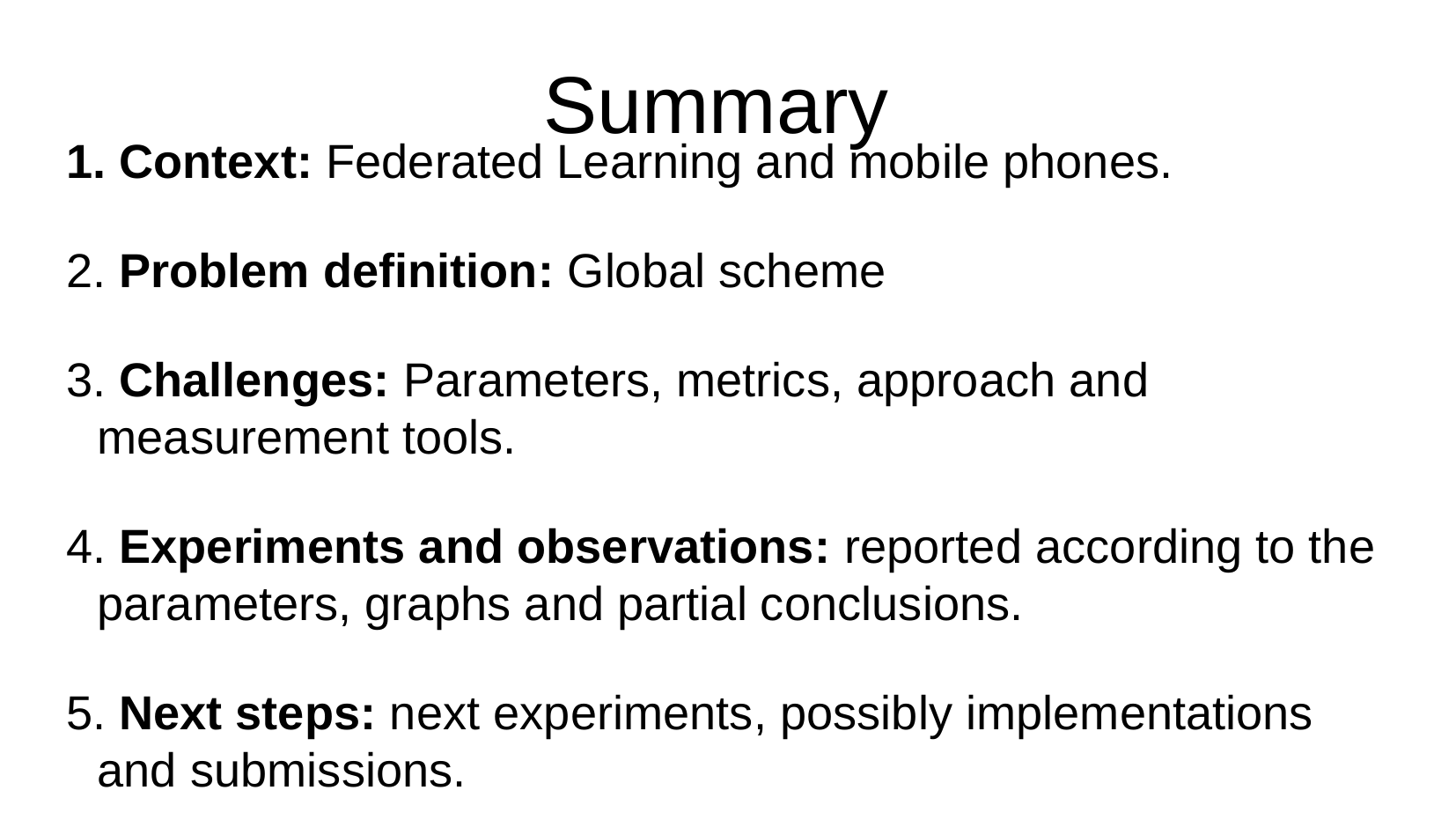

# Summary
 Context: Federated Learning and mobile phones.
 Problem definition: Global scheme
 Challenges: Parameters, metrics, approach and measurement tools.
 Experiments and observations: reported according to the parameters, graphs and partial conclusions.
 Next steps: next experiments, possibly implementations and submissions.